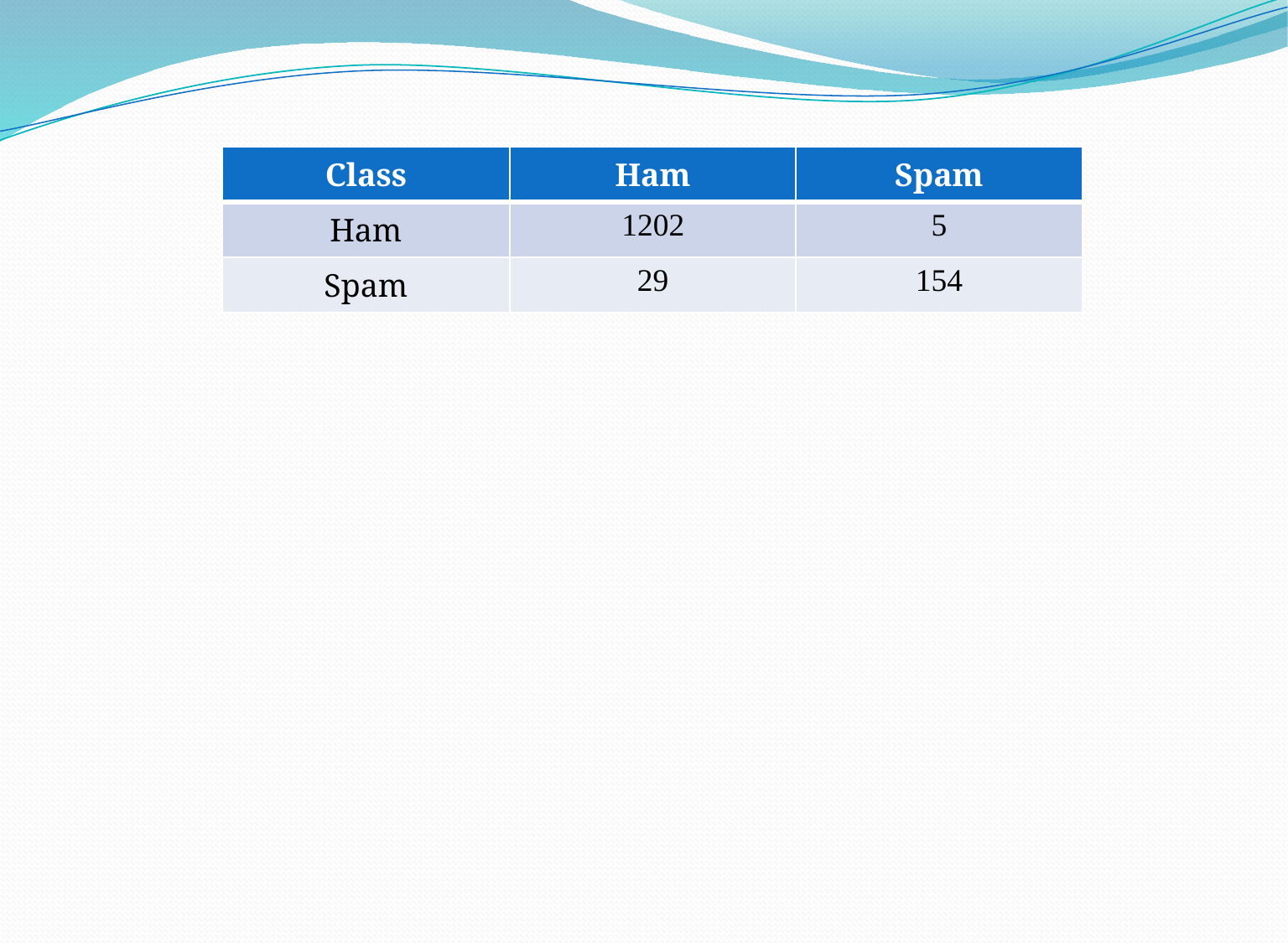

| Class | Ham | Spam |
| --- | --- | --- |
| Ham | 1202 | 5 |
| Spam | 29 | 154 |